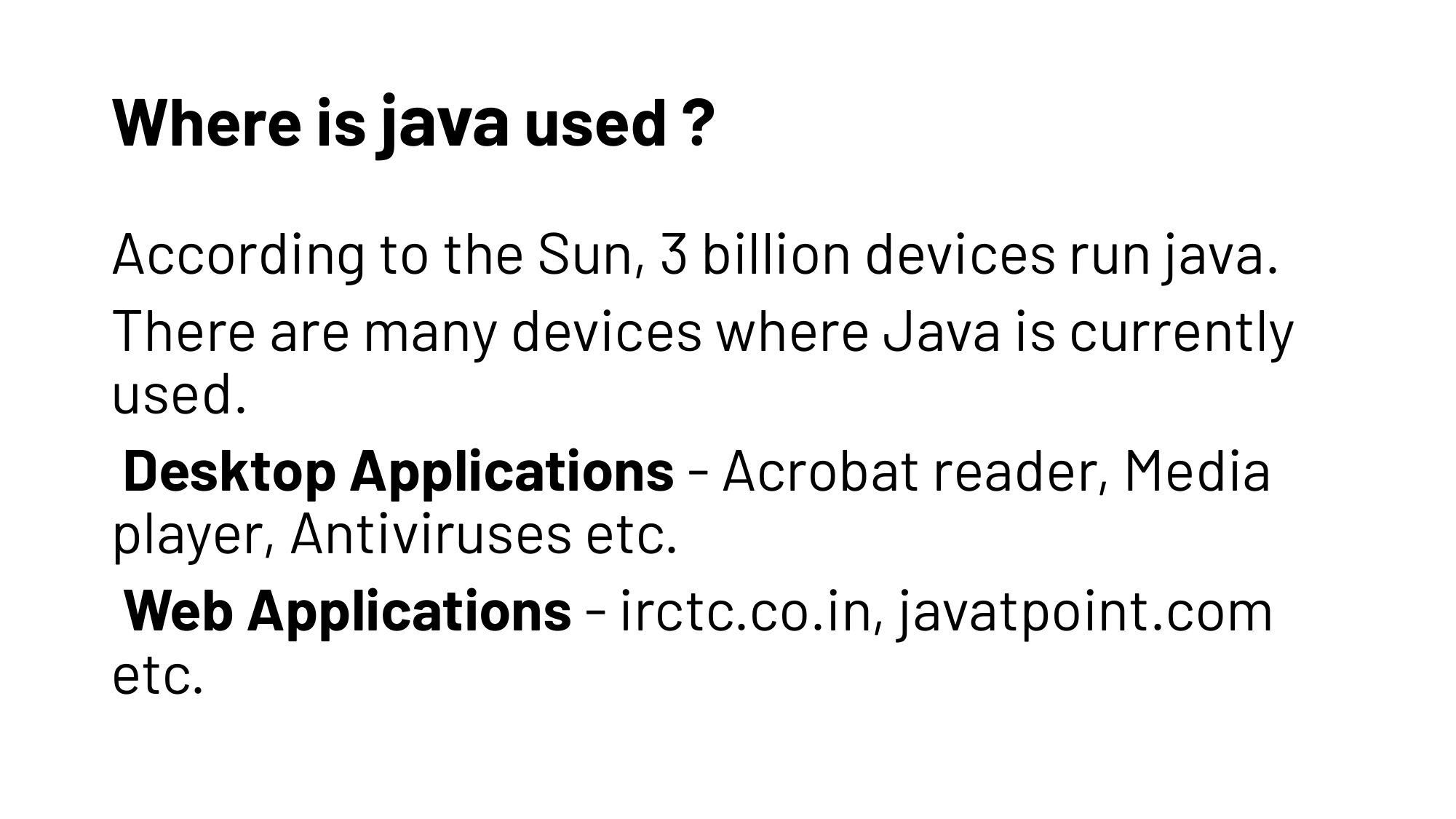

# Where is java used ?
According to the Sun, 3 billion devices run java.
There are many devices where Java is currently used.
 Desktop Applications - Acrobat reader, Media player, Antiviruses etc.
 Web Applications - irctc.co.in, javatpoint.com etc.